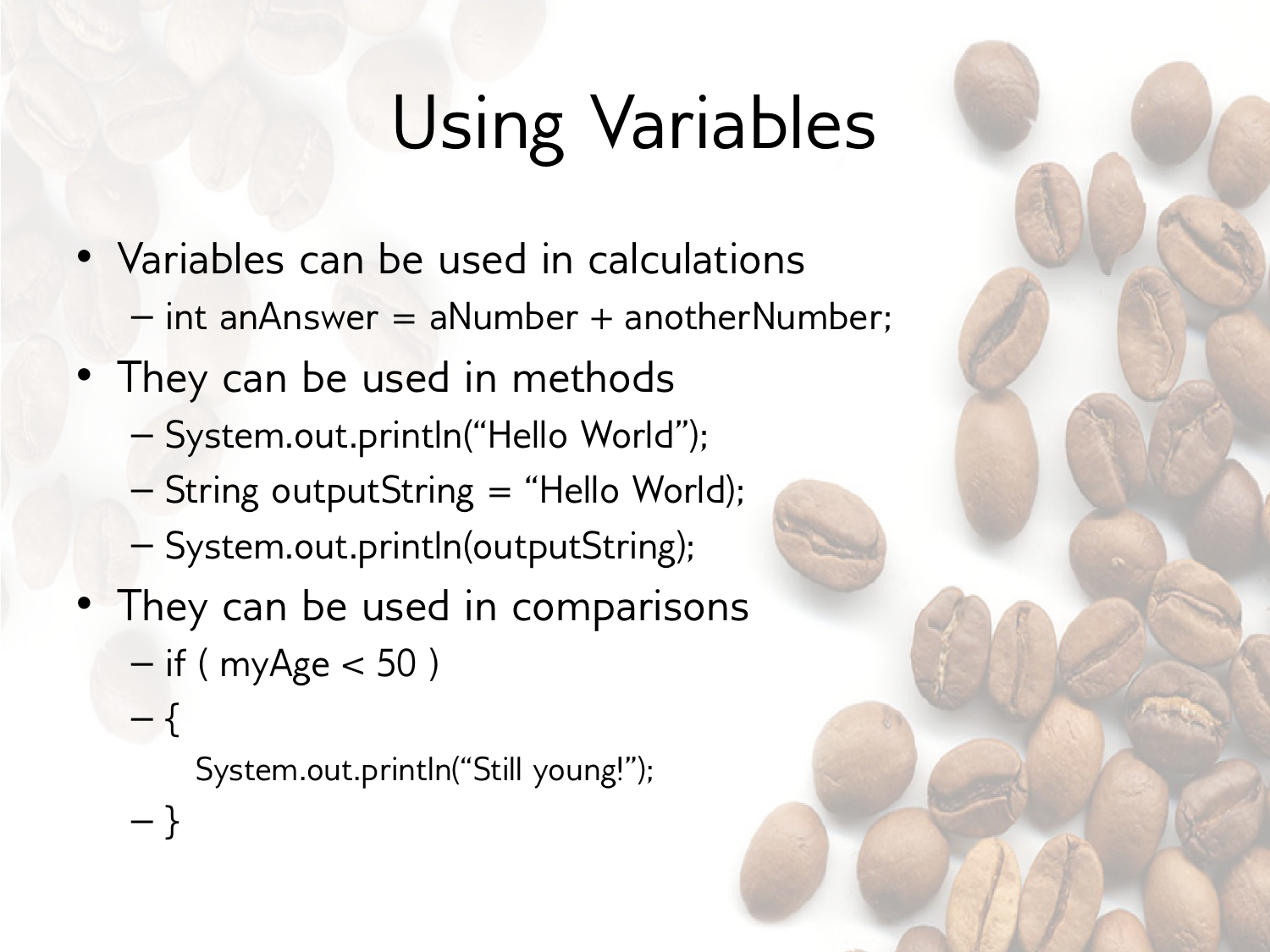

# Using Variables
Variables can be used in calculations
int anAnswer = aNumber + anotherNumber;
They can be used in methods
System.out.println(“Hello World”);
String outputString = “Hello World);
System.out.println(outputString);
They can be used in comparisons
if ( myAge < 50 )
{
 System.out.println(“Still young!”);
}